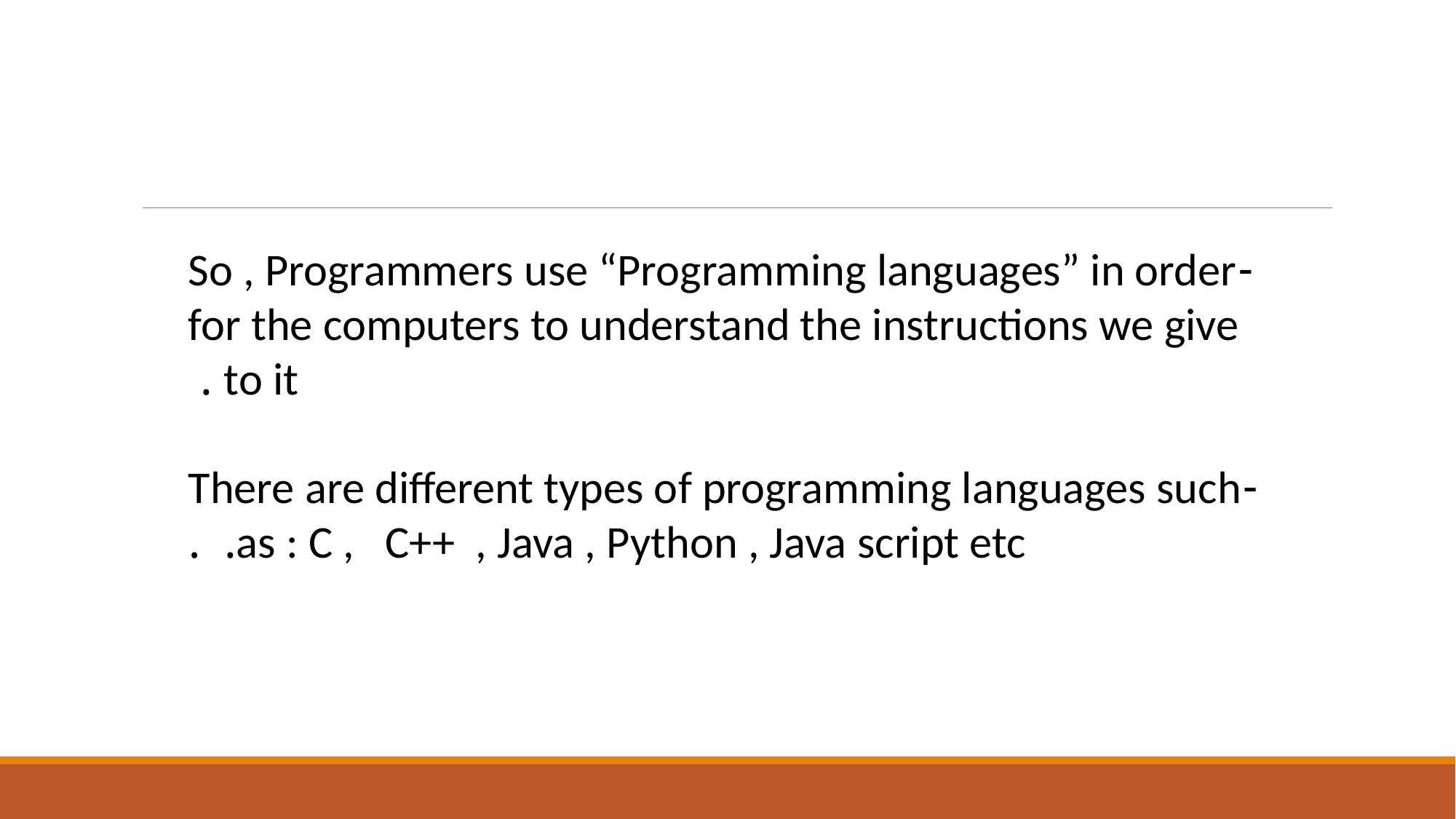

-So , Programmers use “Programming languages” in order for the computers to understand the instructions we give to it .

-There are different types of programming languages such as : C ,   C++  , Java , Python , Java script etc.  .